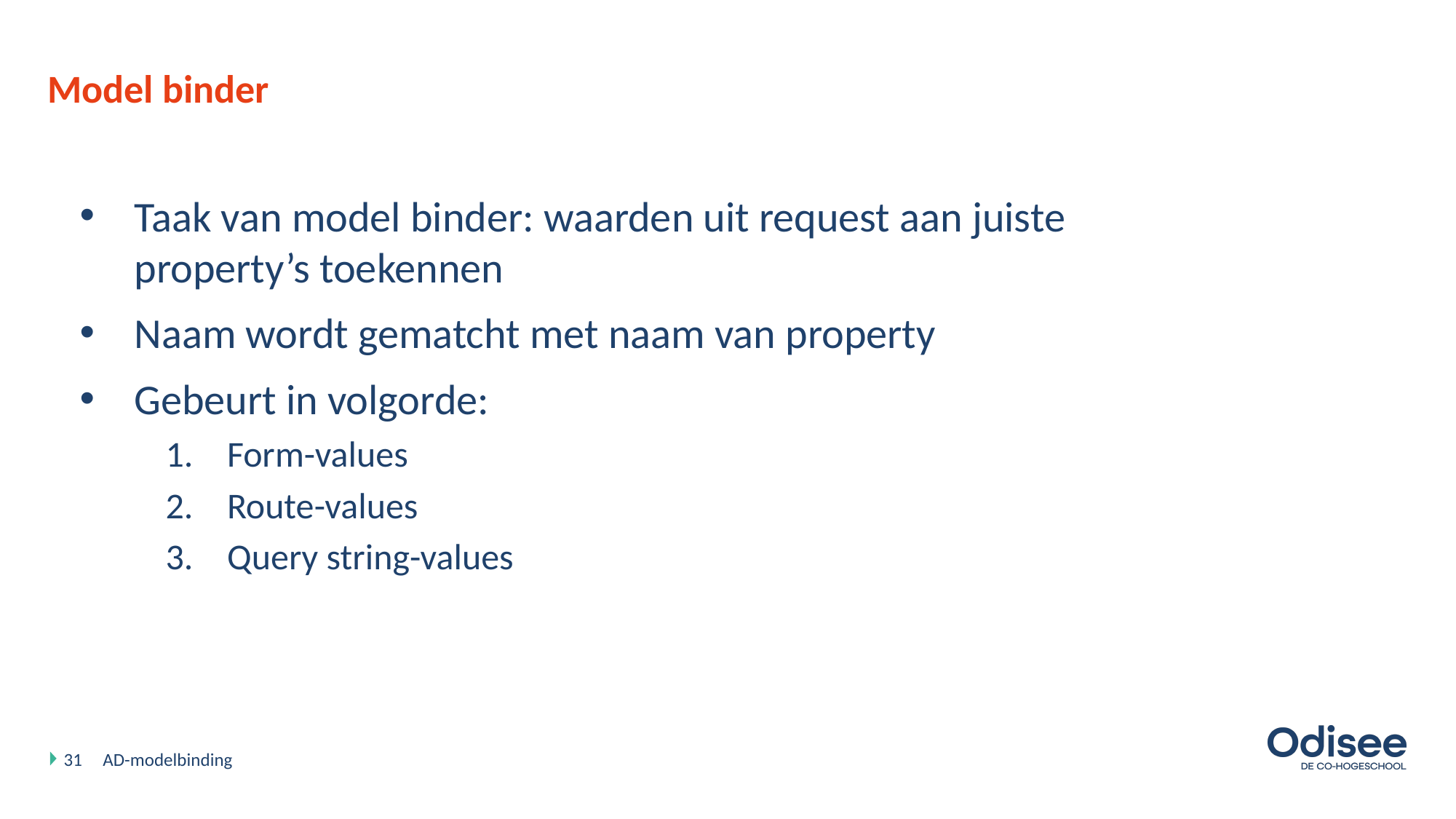

# Model binder
Taak van model binder: waarden uit request aan juiste property’s toekennen
Naam wordt gematcht met naam van property
Gebeurt in volgorde:
Form-values
Route-values
Query string-values

31
AD-modelbinding